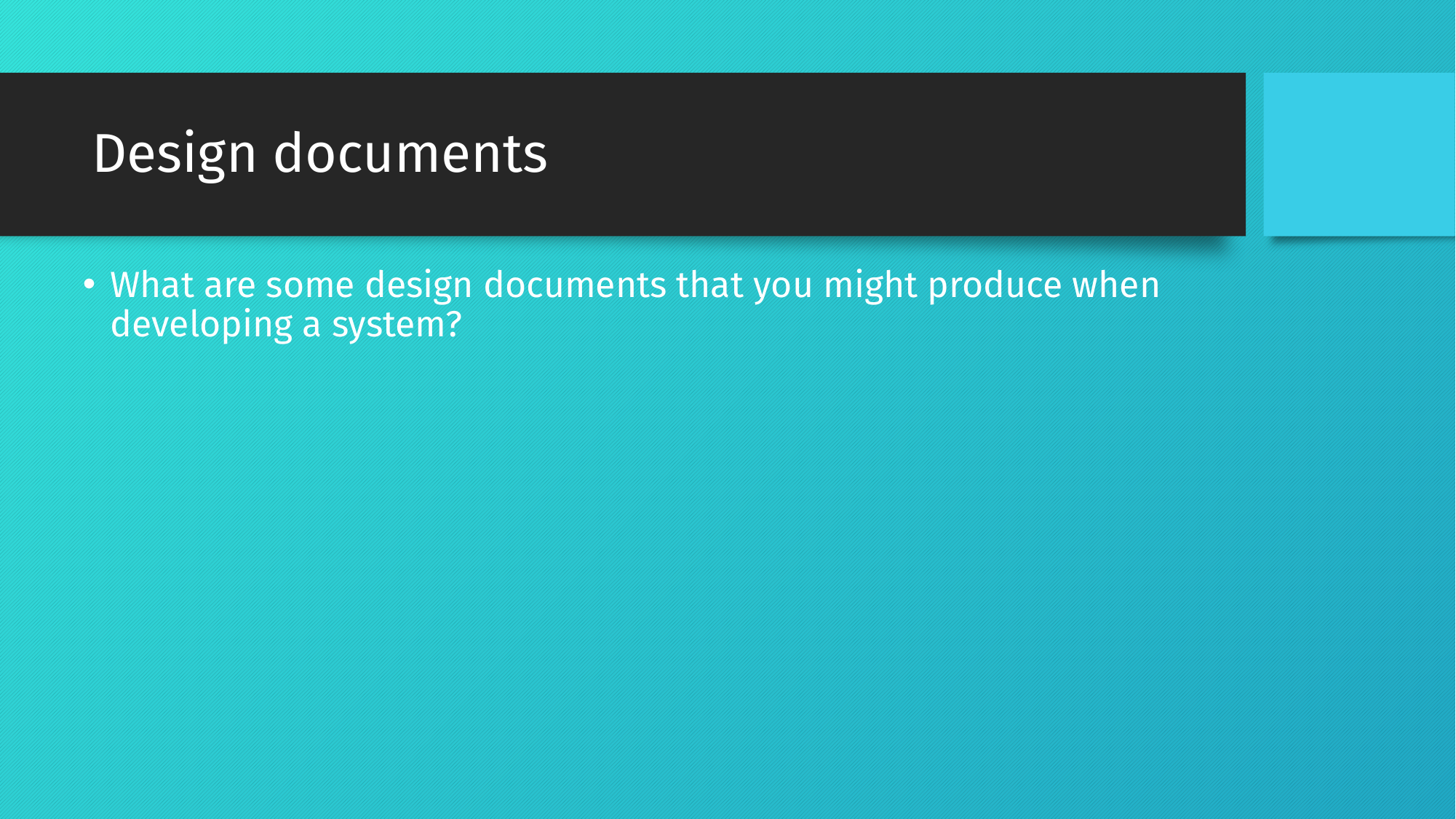

# Design documents
What are some design documents that you might produce when developing a system?